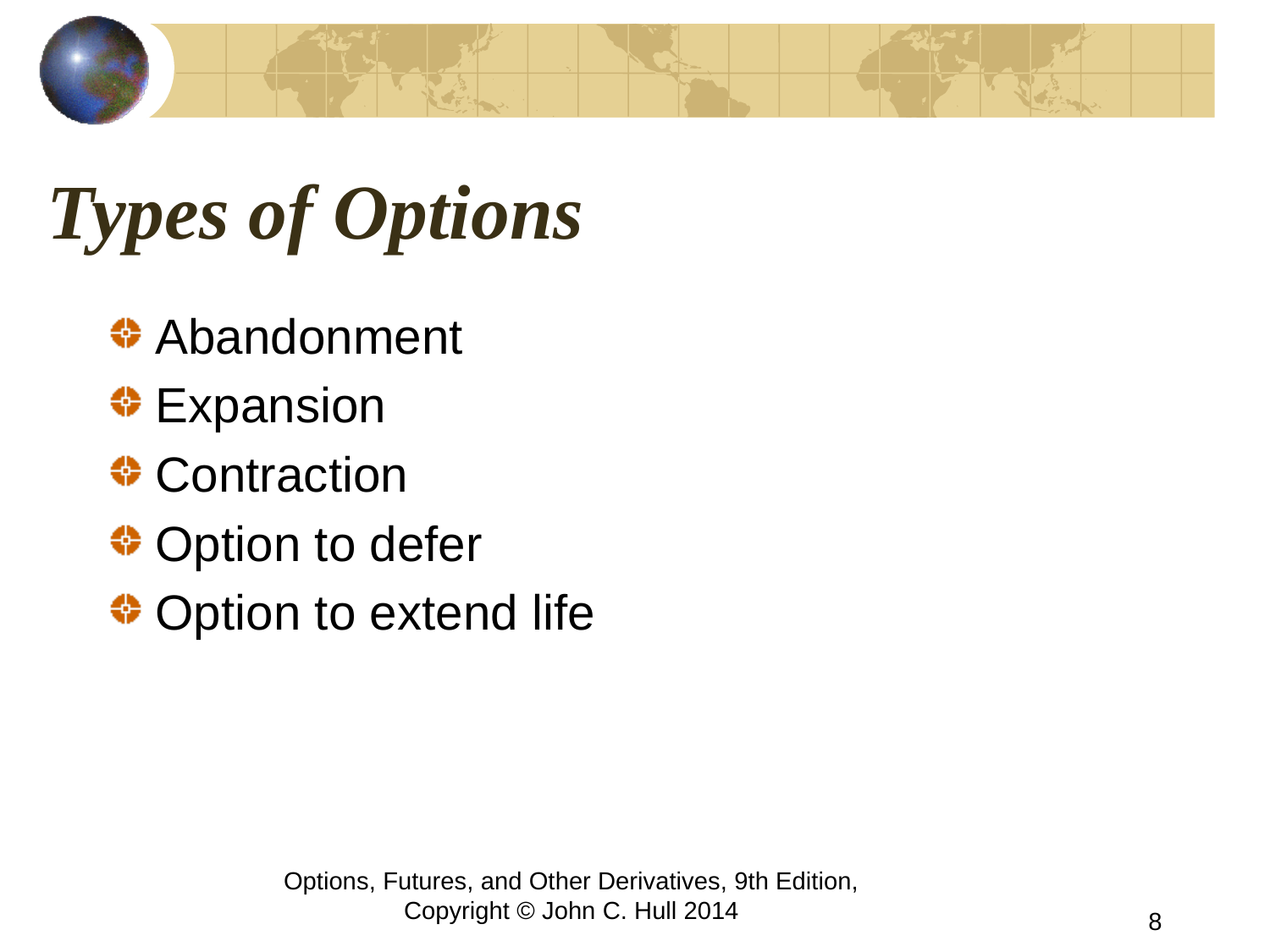

# Types of Options
Abandonment
Expansion
Contraction
Option to defer
Option to extend life
Options, Futures, and Other Derivatives, 9th Edition, Copyright © John C. Hull 2014
8